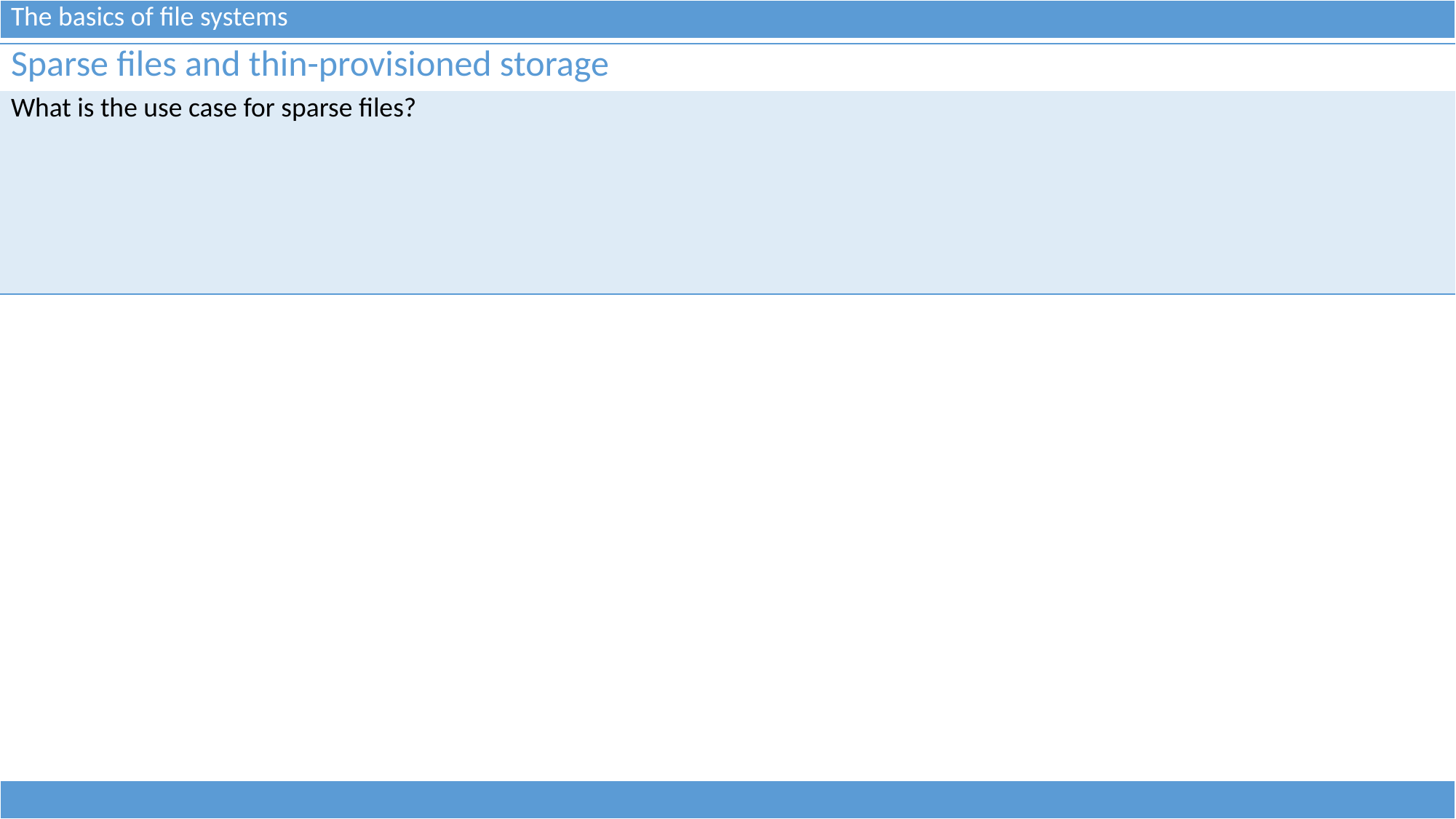

| The basics of file systems |
| --- |
| Sparse files and thin-provisioned storage |
| --- |
| What is the use case for sparse files? |
|  |
| --- |